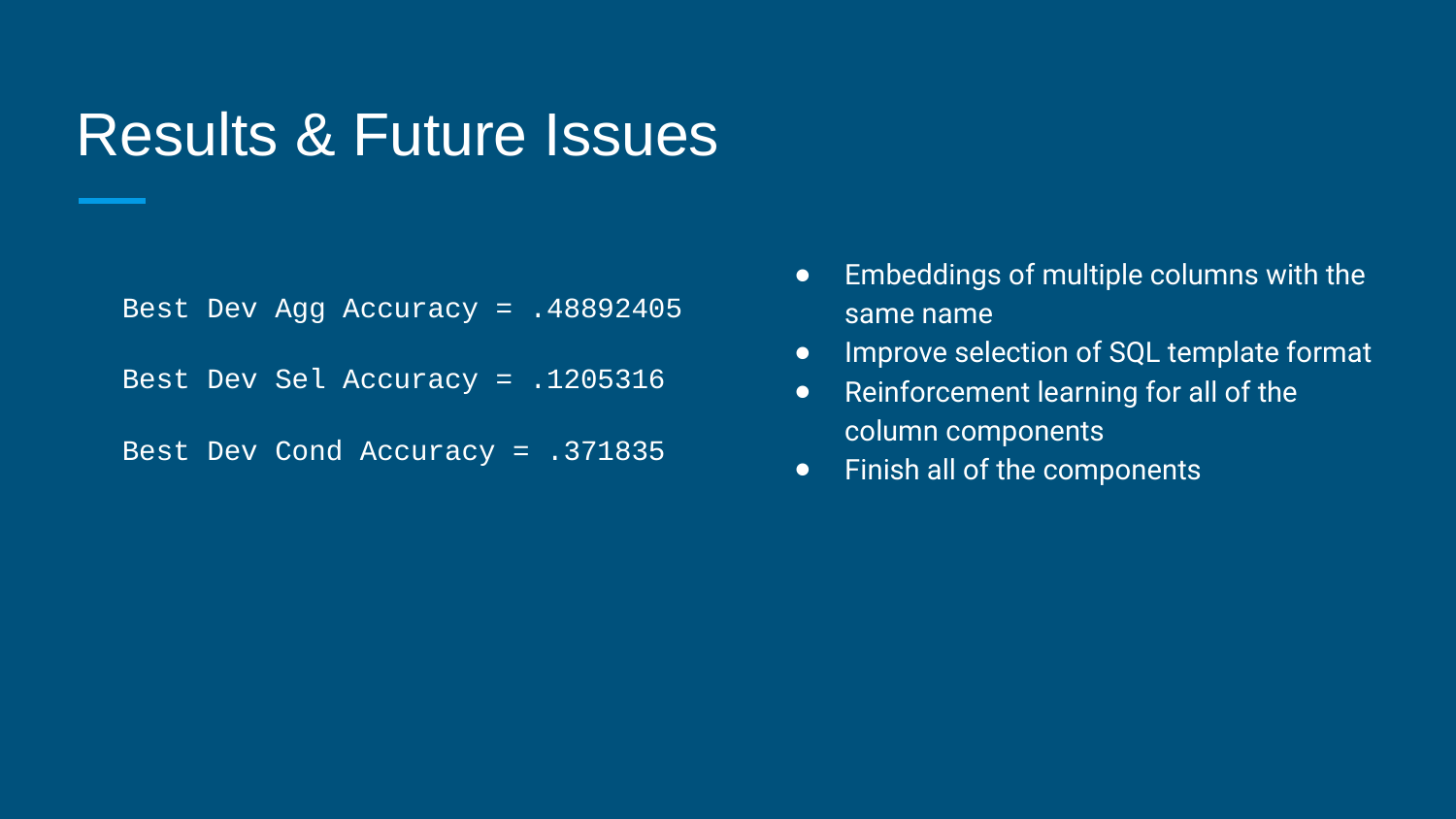

# Results & Future Issues
Embeddings of multiple columns with the same name
Improve selection of SQL template format
Reinforcement learning for all of the column components
Finish all of the components
Best Dev Agg Accuracy = .48892405
Best Dev Sel Accuracy = .1205316
Best Dev Cond Accuracy = .371835